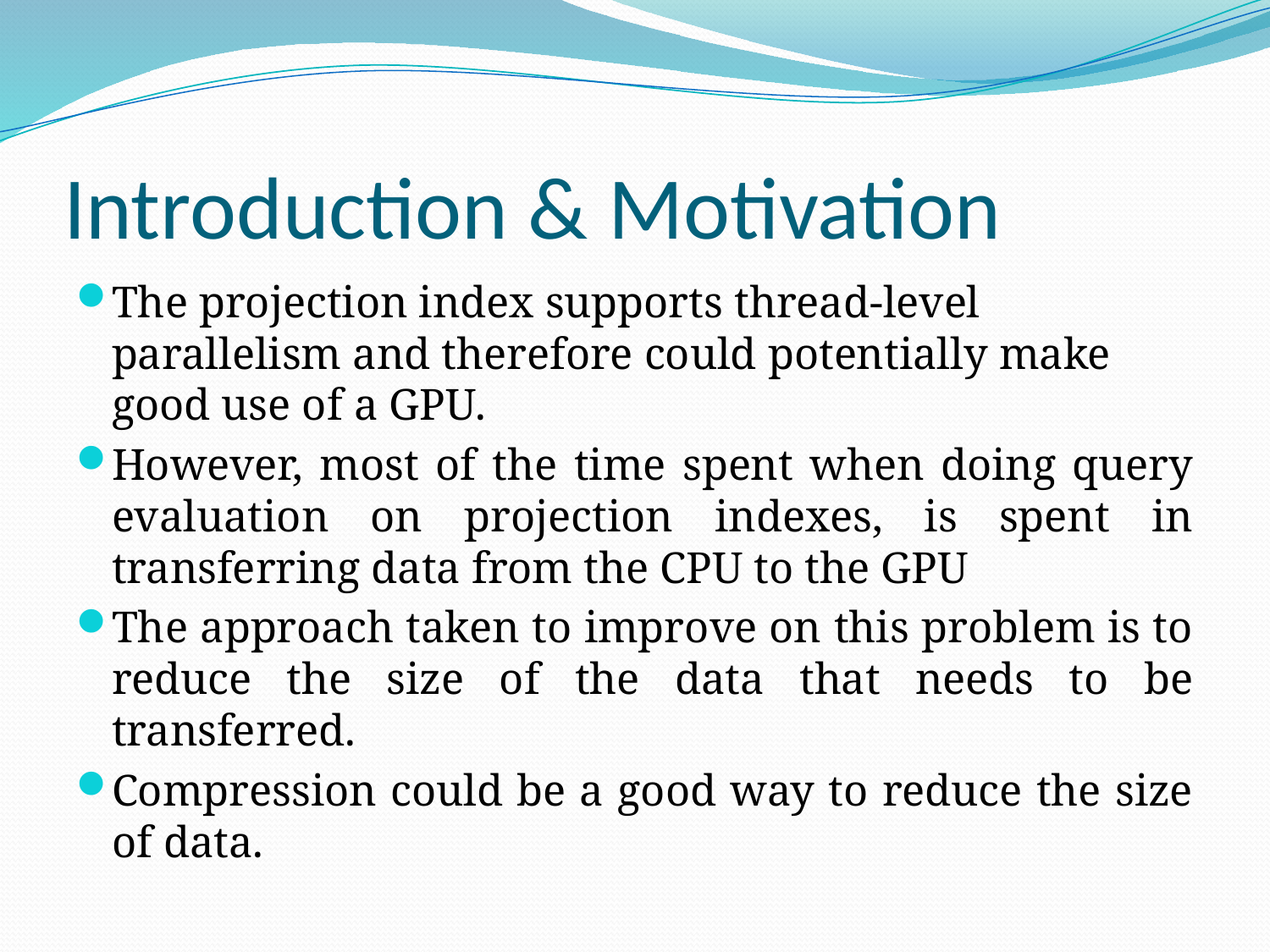

# Introduction & Motivation
The projection index supports thread-level parallelism and therefore could potentially make good use of a GPU.
However, most of the time spent when doing query evaluation on projection indexes, is spent in transferring data from the CPU to the GPU
The approach taken to improve on this problem is to reduce the size of the data that needs to be transferred.
Compression could be a good way to reduce the size of data.